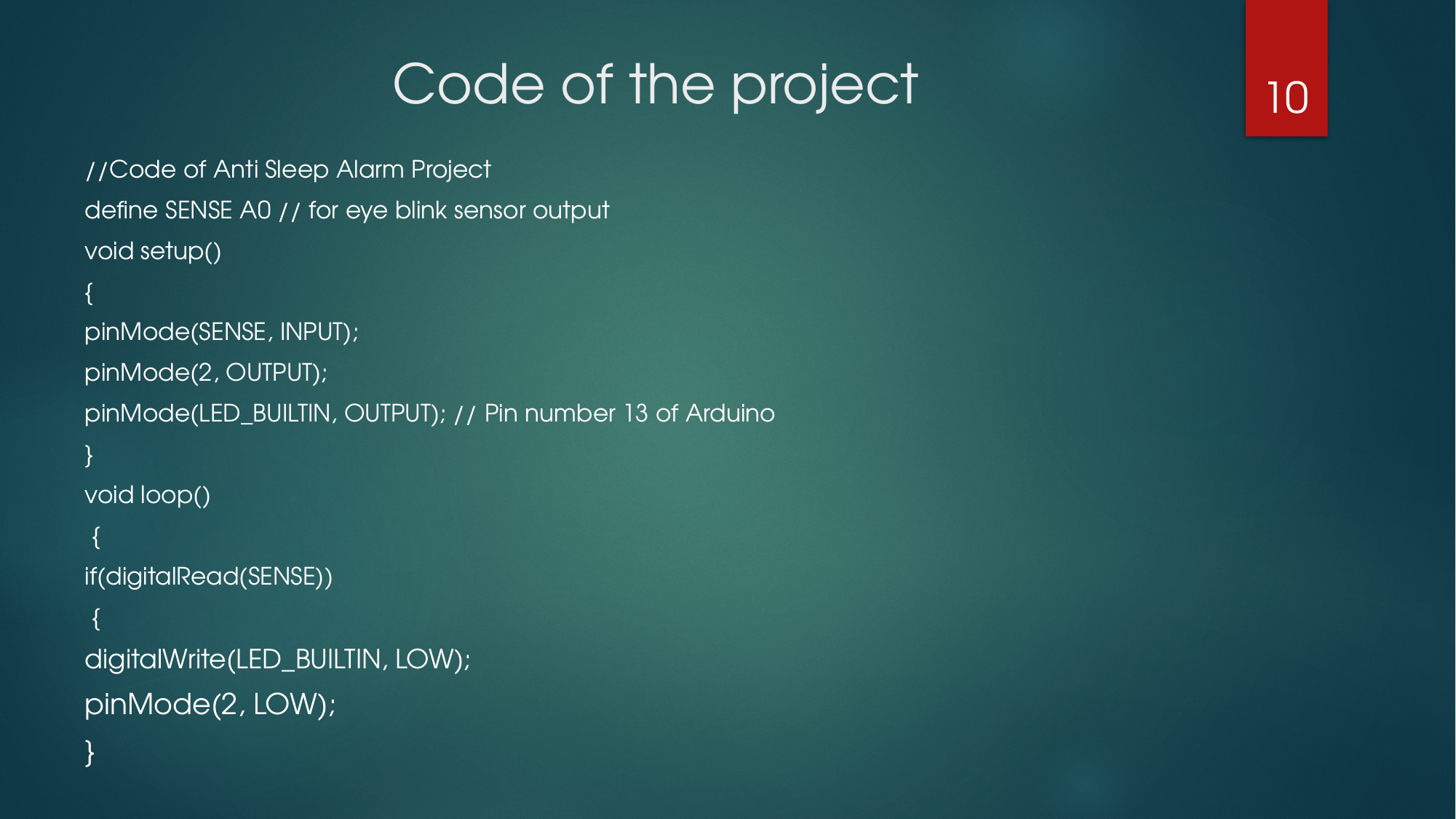

10
# Code of the project

//Code of Anti Sleep Alarm Project
define SENSE A0 // for eye blink sensor output
void setup()
{
pinMode(SENSE, INPUT);
pinMode(2, OUTPUT);
pinMode(LED_BUILTIN, OUTPUT); // Pin number 13 of Arduino
}
void loop()
 {
if(digitalRead(SENSE))
 {
digitalWrite(LED_BUILTIN, LOW);
pinMode(2, LOW);
}